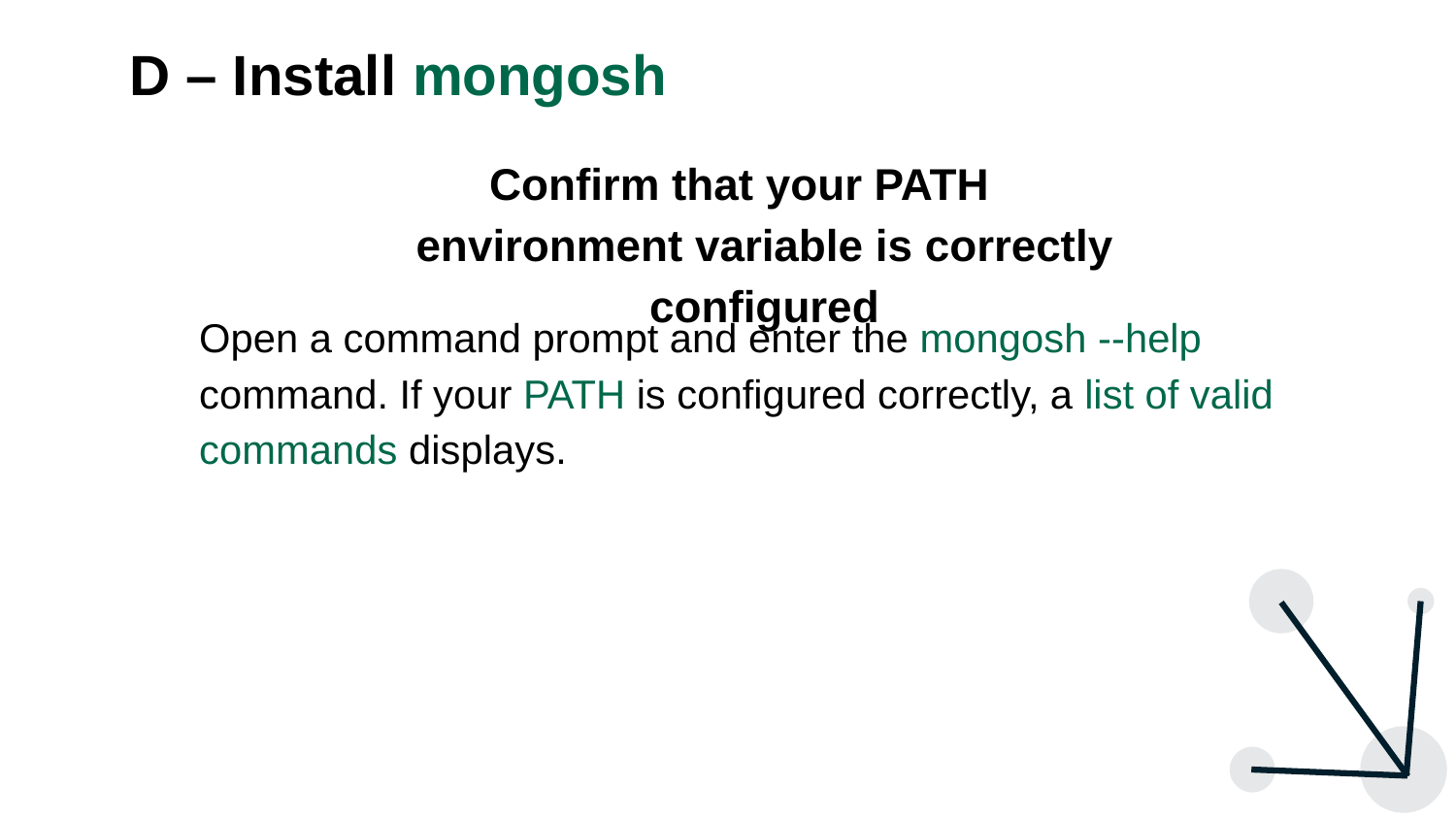

# D – Install mongosh
Confirm that your PATH environment variable is correctly configured
Open a command prompt and enter the mongosh --help command. If your PATH is configured correctly, a list of valid commands displays.